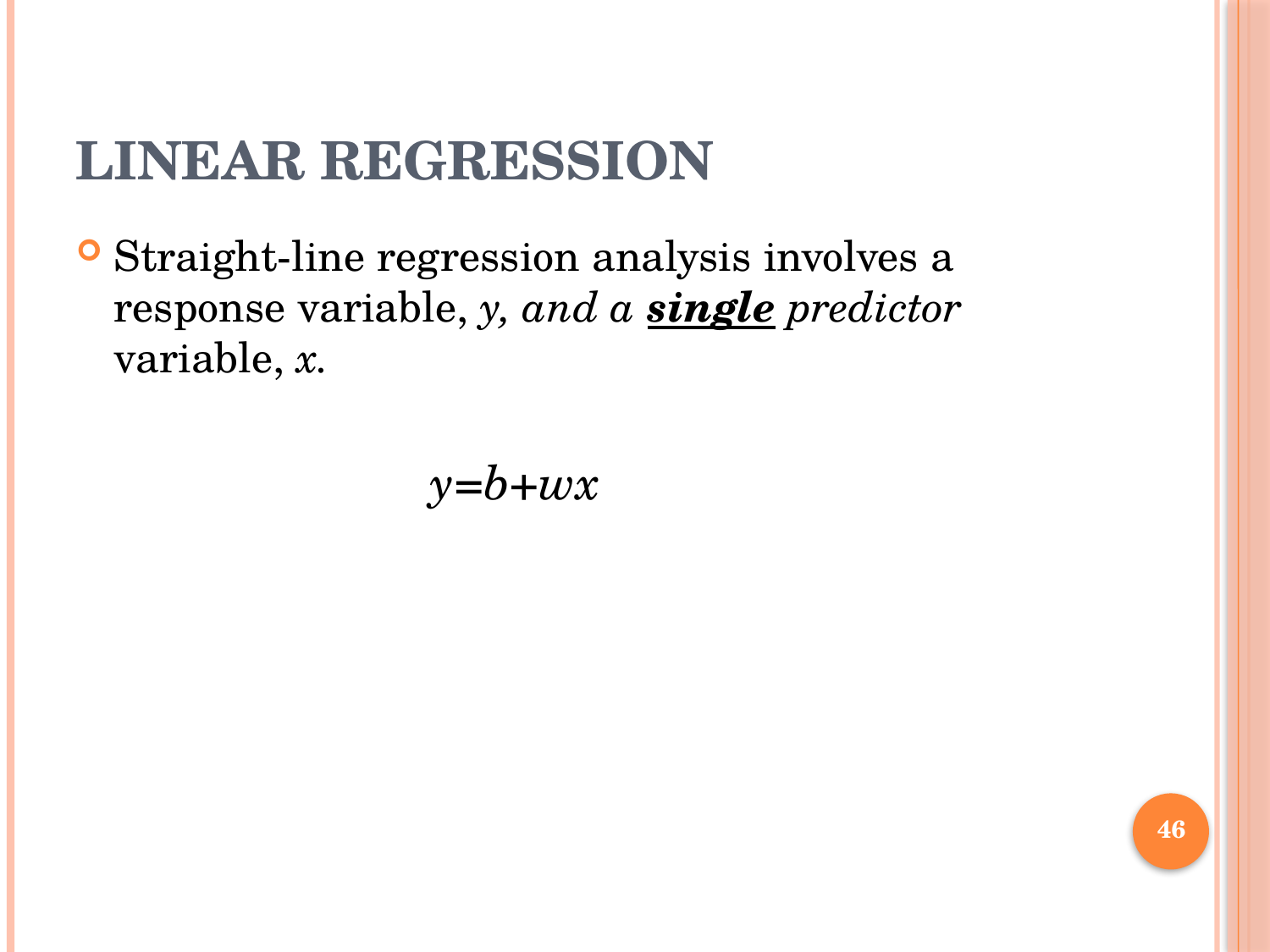

# Linear Regression
Straight-line regression analysis involves a response variable, y, and a single predictor variable, x.

                   y=b+wx

46